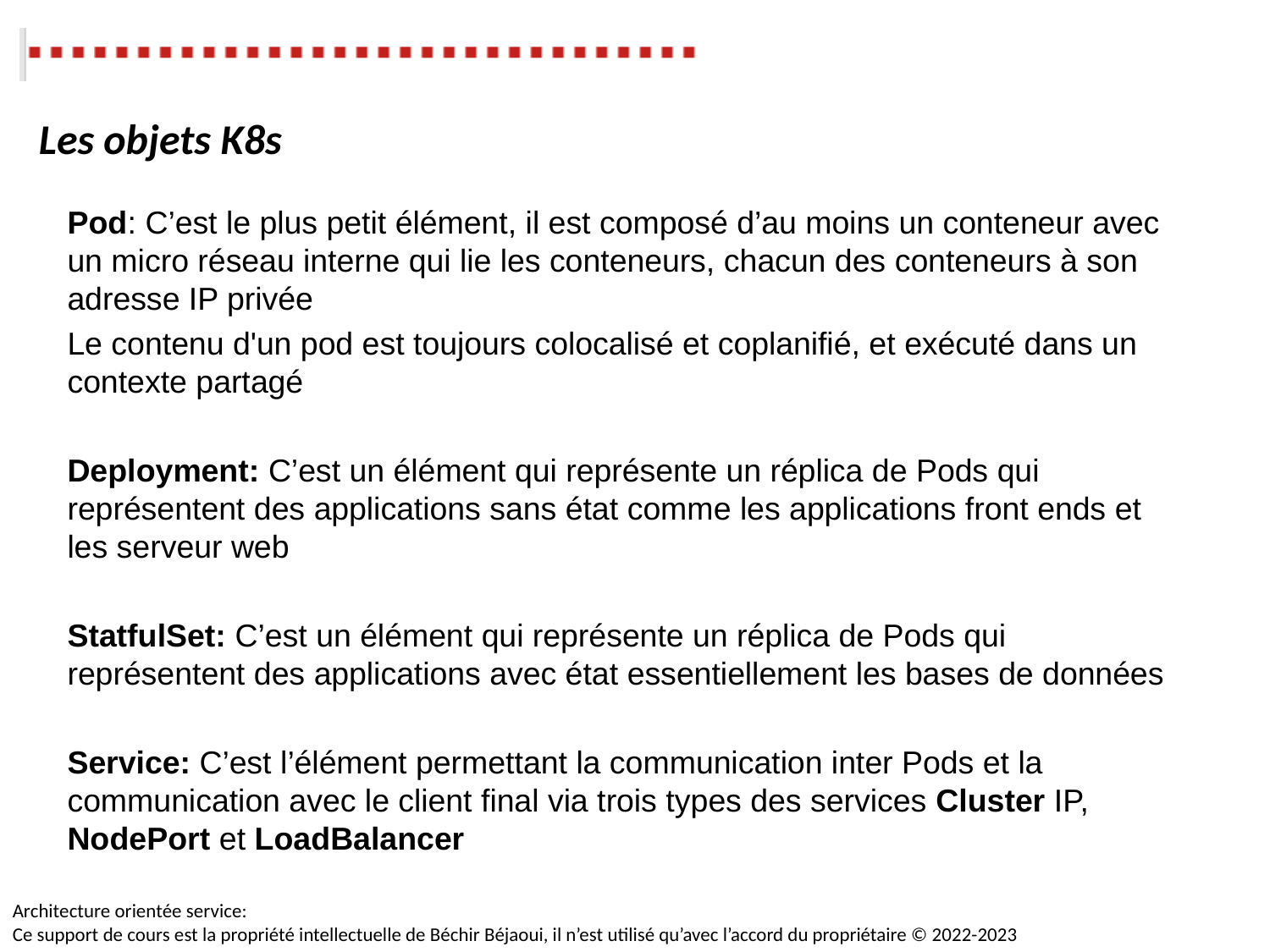

Les objets K8s
Pod: C’est le plus petit élément, il est composé d’au moins un conteneur avec un micro réseau interne qui lie les conteneurs, chacun des conteneurs à son adresse IP privée
Le contenu d'un pod est toujours colocalisé et coplanifié, et exécuté dans un contexte partagé

Deployment: C’est un élément qui représente un réplica de Pods qui représentent des applications sans état comme les applications front ends et les serveur web

StatfulSet: C’est un élément qui représente un réplica de Pods qui représentent des applications avec état essentiellement les bases de données

Service: C’est l’élément permettant la communication inter Pods et la communication avec le client final via trois types des services Cluster IP, NodePort et LoadBalancer